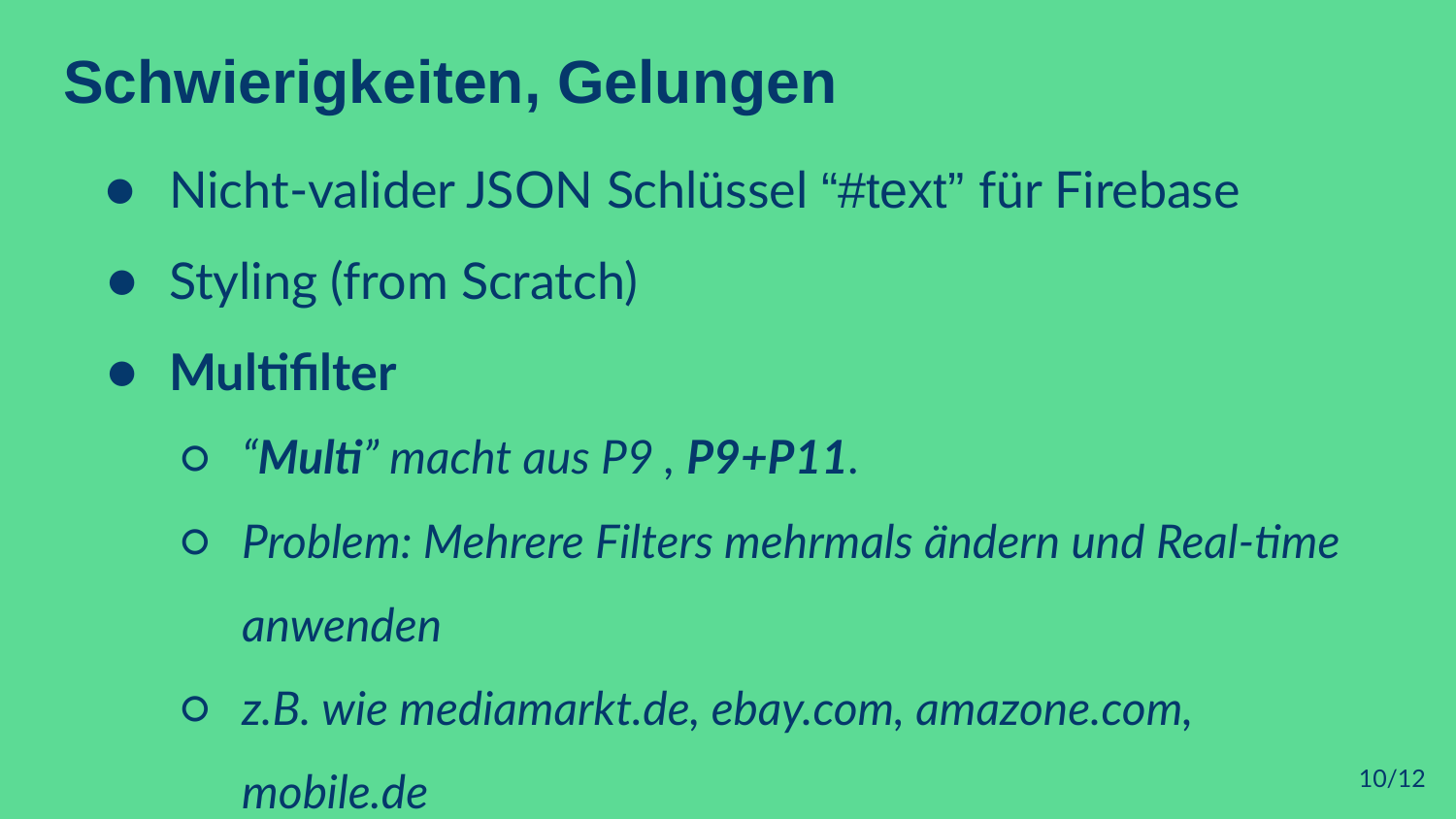

Schwierigkeiten, Gelungen
Nicht-valider JSON Schlüssel “#text” für Firebase
Styling (from Scratch)
Multifilter
“Multi” macht aus P9 , P9+P11.
Problem: Mehrere Filters mehrmals ändern und Real-time anwenden
z.B. wie mediamarkt.de, ebay.com, amazone.com, mobile.de
10/12